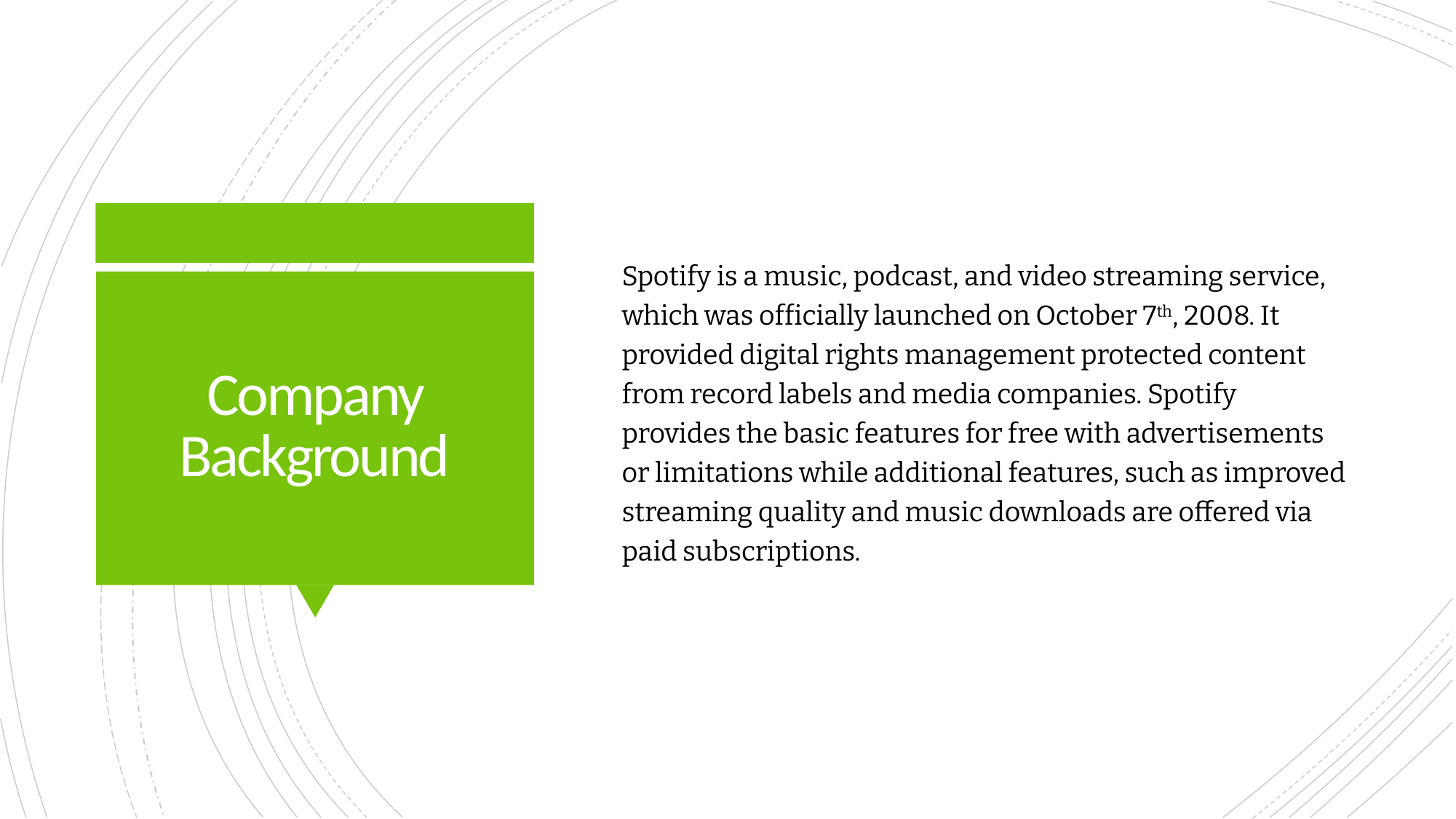

Spotify is a music, podcast, and video streaming service, which was officially launched on October 7th, 2008. It provided digital rights management protected content from record labels and media companies. Spotify provides the basic features for free with advertisements or limitations while additional features, such as improved streaming quality and music downloads are offered via paid subscriptions.
# Company Background